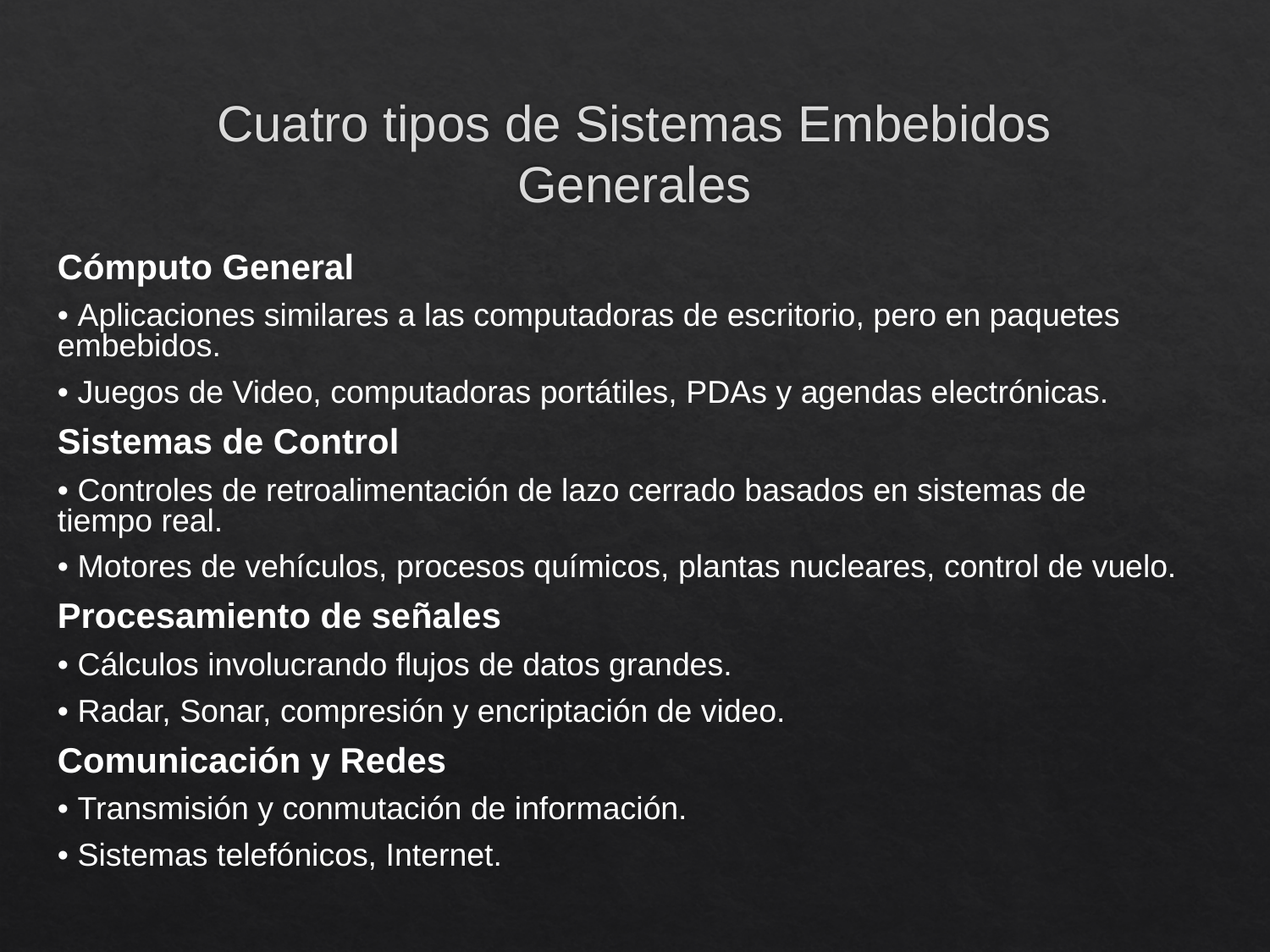

# Cuatro tipos de Sistemas Embebidos Generales
Cómputo General
• Aplicaciones similares a las computadoras de escritorio, pero en paquetes embebidos.
• Juegos de Video, computadoras portátiles, PDAs y agendas electrónicas.
Sistemas de Control
• Controles de retroalimentación de lazo cerrado basados en sistemas de tiempo real.
• Motores de vehículos, procesos químicos, plantas nucleares, control de vuelo.
Procesamiento de señales
• Cálculos involucrando flujos de datos grandes.
• Radar, Sonar, compresión y encriptación de video.
Comunicación y Redes
• Transmisión y conmutación de información.
• Sistemas telefónicos, Internet.